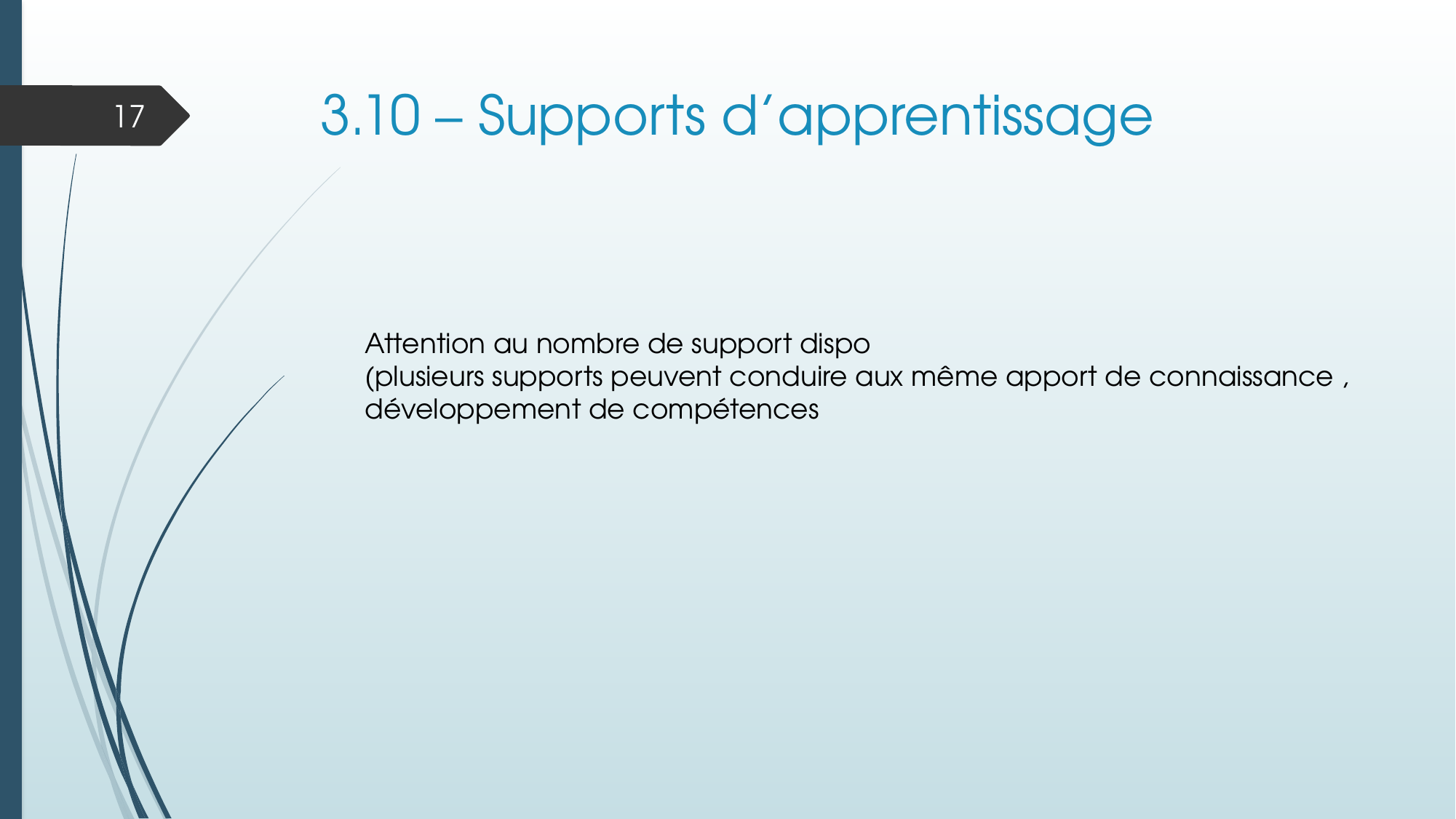

# 3.10 – Supports d’apprentissage
17
Attention au nombre de support dispo
(plusieurs supports peuvent conduire aux même apport de connaissance ,
développement de compétences